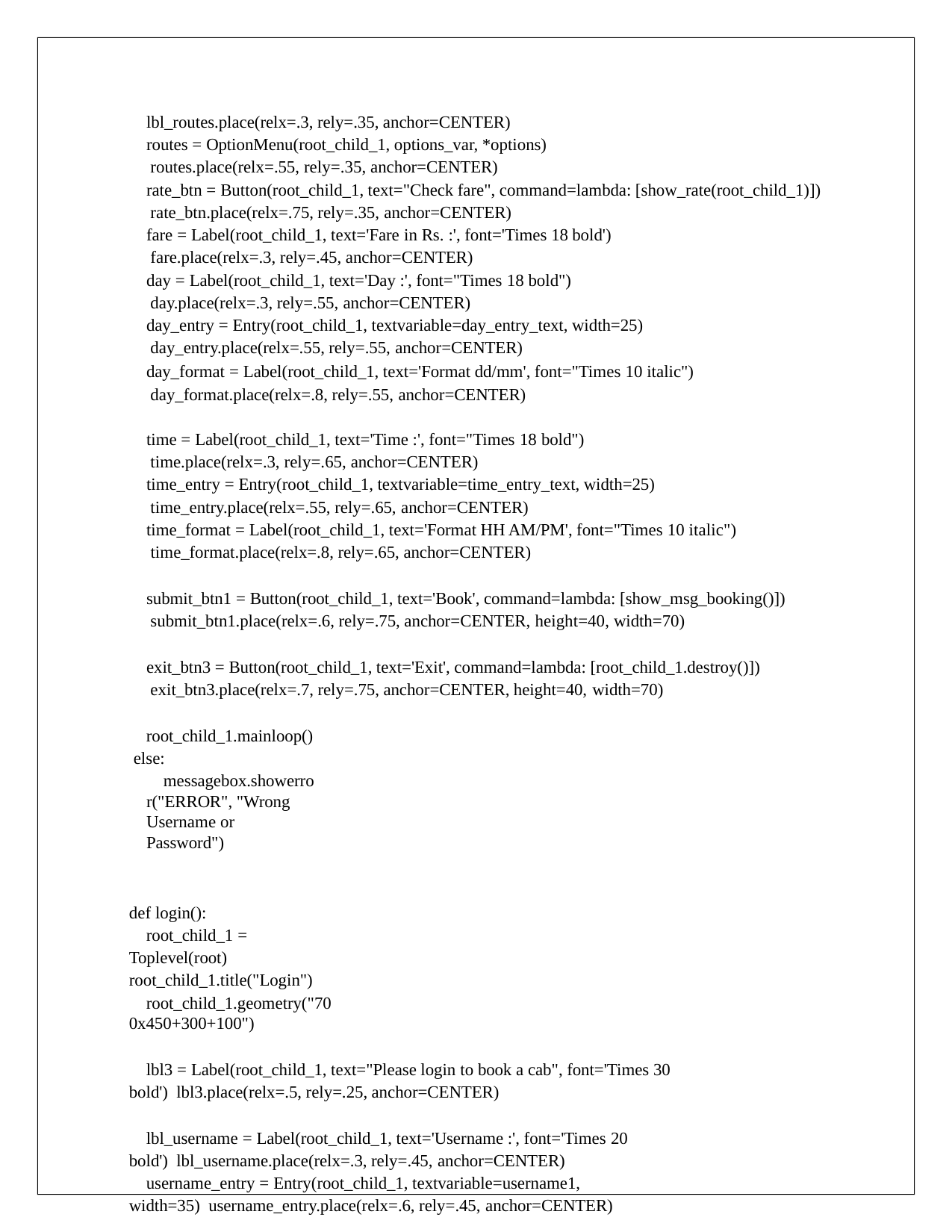

lbl_routes.place(relx=.3, rely=.35, anchor=CENTER)  routes = OptionMenu(root_child_1, options_var, *options)  routes.place(relx=.55, rely=.35, anchor=CENTER)
rate_btn = Button(root_child_1, text="Check fare", command=lambda: [show_rate(root_child_1)])  rate_btn.place(relx=.75, rely=.35, anchor=CENTER)
fare = Label(root_child_1, text='Fare in Rs. :', font='Times 18 bold')  fare.place(relx=.3, rely=.45, anchor=CENTER)
day = Label(root_child_1, text='Day :', font="Times 18 bold")  day.place(relx=.3, rely=.55, anchor=CENTER)
day_entry = Entry(root_child_1, textvariable=day_entry_text, width=25)  day_entry.place(relx=.55, rely=.55, anchor=CENTER)
day_format = Label(root_child_1, text='Format dd/mm', font="Times 10 italic")  day_format.place(relx=.8, rely=.55, anchor=CENTER)

time = Label(root_child_1, text='Time :', font="Times 18 bold")  time.place(relx=.3, rely=.65, anchor=CENTER)
time_entry = Entry(root_child_1, textvariable=time_entry_text, width=25)  time_entry.place(relx=.55, rely=.65, anchor=CENTER)
time_format = Label(root_child_1, text='Format HH AM/PM', font="Times 10 italic")  time_format.place(relx=.8, rely=.65, anchor=CENTER)

submit_btn1 = Button(root_child_1, text='Book', command=lambda: [show_msg_booking()])  submit_btn1.place(relx=.6, rely=.75, anchor=CENTER, height=40, width=70)

exit_btn3 = Button(root_child_1, text='Exit', command=lambda: [root_child_1.destroy()])  exit_btn3.place(relx=.7, rely=.75, anchor=CENTER, height=40, width=70)

root_child_1.mainloop()  else:
messagebox.showerror("ERROR", "Wrong Username or Password")

def login():
root_child_1 = Toplevel(root)  root_child_1.title("Login")
root_child_1.geometry("700x450+300+100")

lbl3 = Label(root_child_1, text="Please login to book a cab", font='Times 30 bold')  lbl3.place(relx=.5, rely=.25, anchor=CENTER)

lbl_username = Label(root_child_1, text='Username :', font='Times 20 bold')  lbl_username.place(relx=.3, rely=.45, anchor=CENTER)
username_entry = Entry(root_child_1, textvariable=username1, width=35)  username_entry.place(relx=.6, rely=.45, anchor=CENTER)